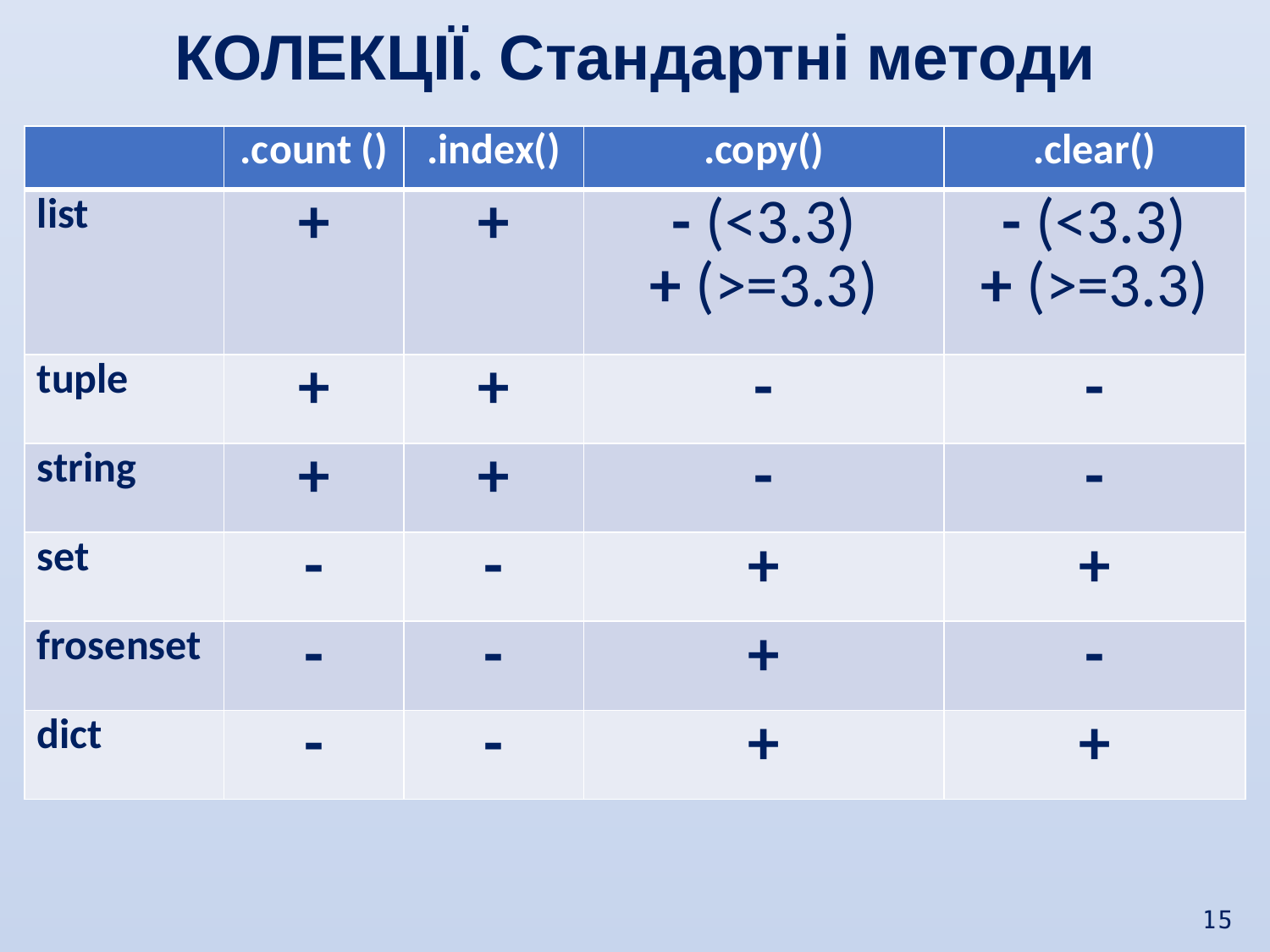

КОЛЕКЦІЇ. Стандартні методи
|  | .сount () | .index() | .copy() | .clear() |
| --- | --- | --- | --- | --- |
| list | + | + | - (<3.3) + (>=3.3) | - (<3.3) + (>=3.3) |
| tuple | + | + | - | - |
| string | + | + | - | - |
| set | - | - | + | + |
| frosenset | - | - | + | - |
| dict | - | - | + | + |
15